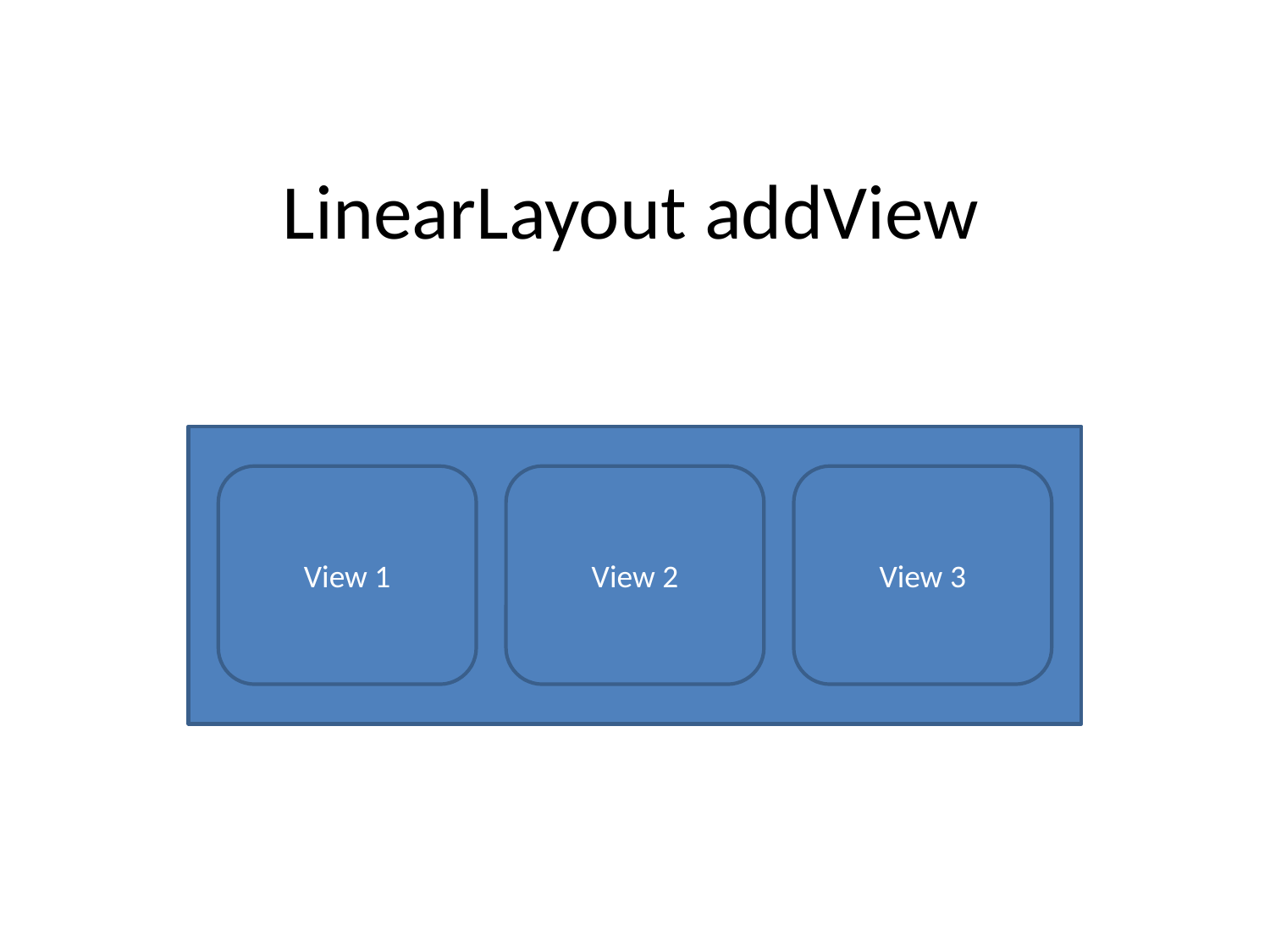

# LinearLayout addView

View 1
View 2
View 3